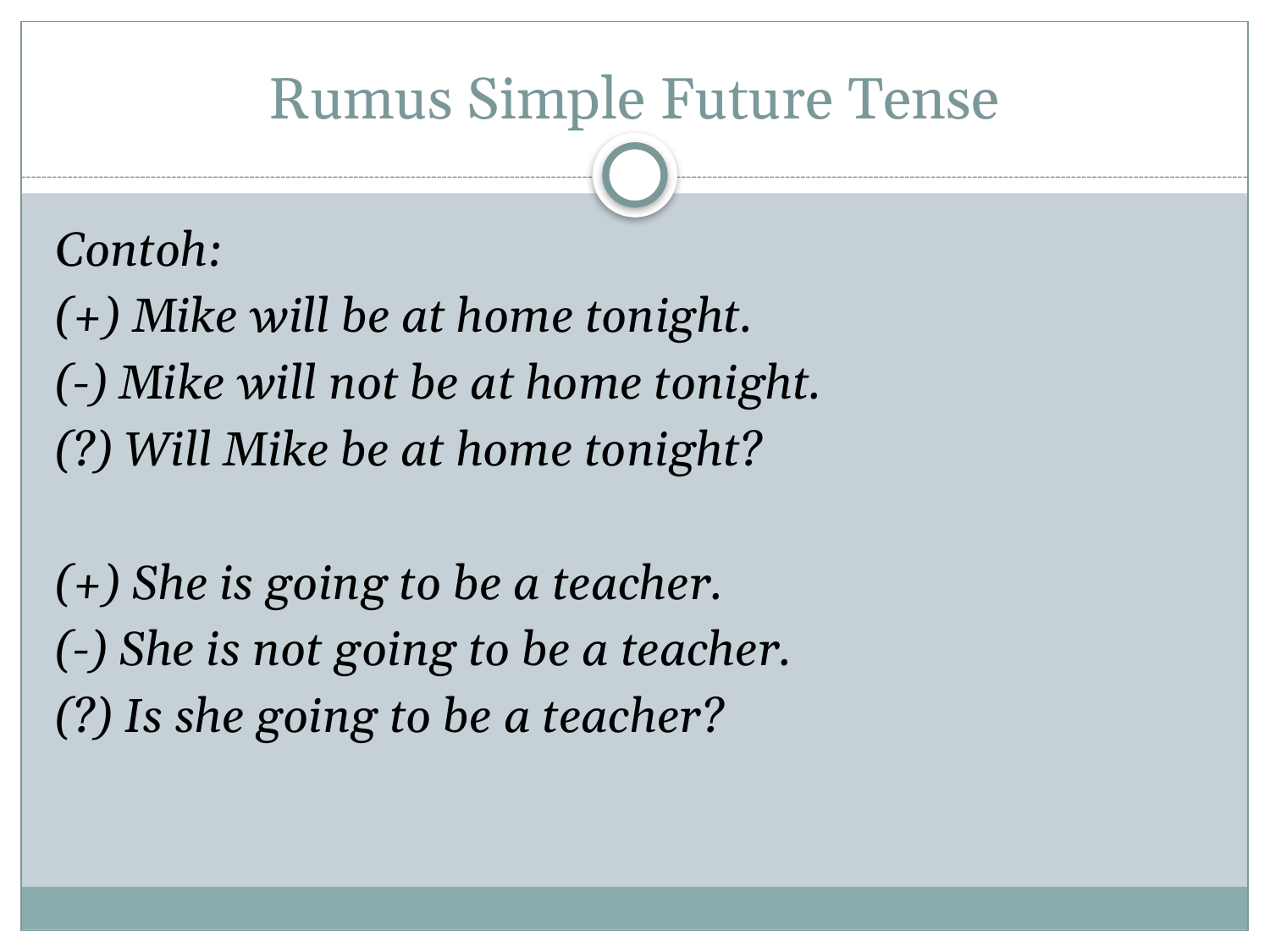

# Rumus Simple Future Tense
Contoh:
(+) Mike will be at home tonight.
(-) Mike will not be at home tonight.
(?) Will Mike be at home tonight?

(+) She is going to be a teacher.
(-) She is not going to be a teacher.
(?) Is she going to be a teacher?